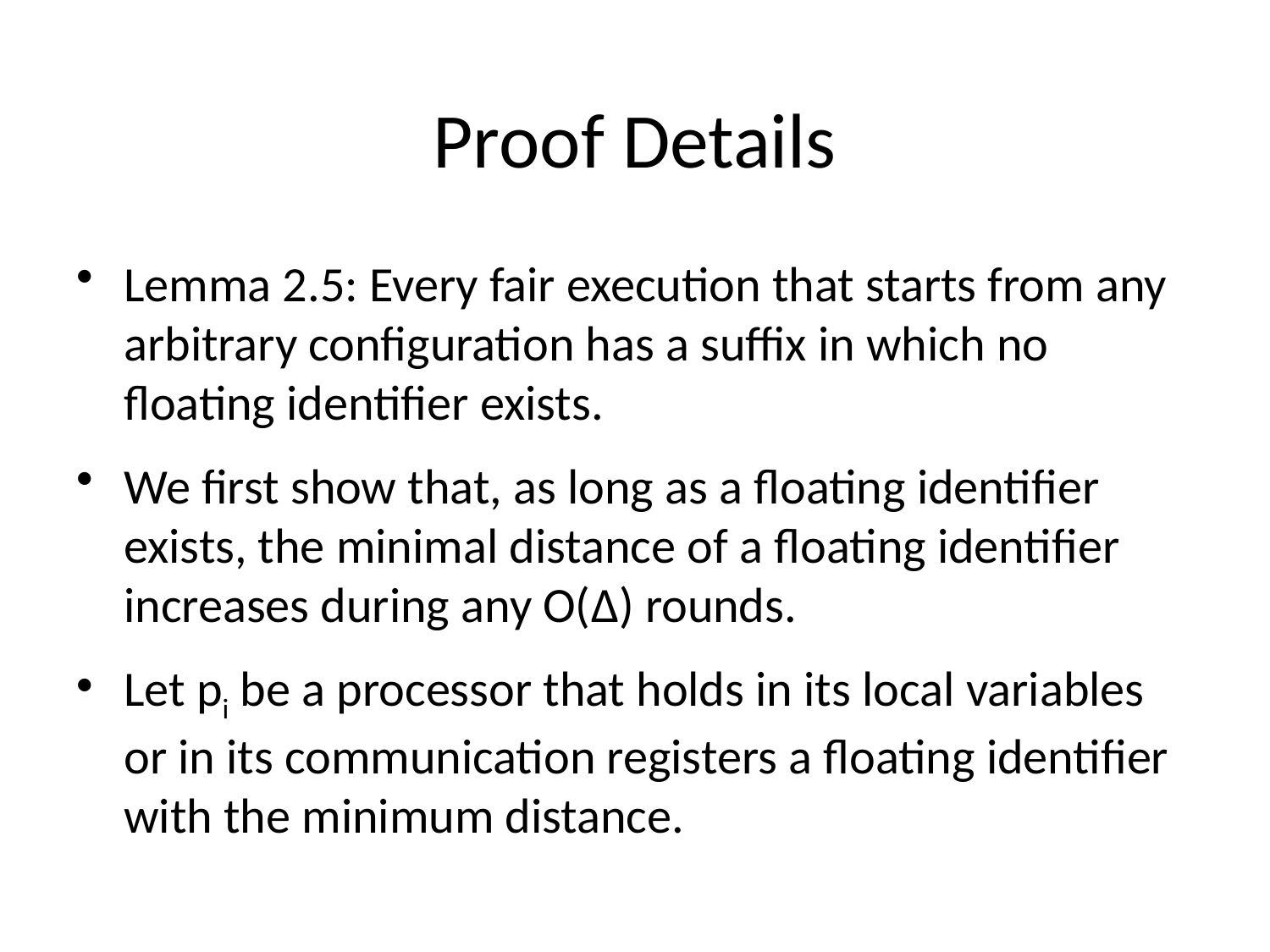

# Proof Details
Lemma 2.5: Every fair execution that starts from any arbitrary configuration has a suffix in which no floating identifier exists.
We first show that, as long as a floating identifier exists, the minimal distance of a floating identifier increases during any O(Δ) rounds.
Let pi be a processor that holds in its local variables or in its communication registers a floating identifier with the minimum distance.